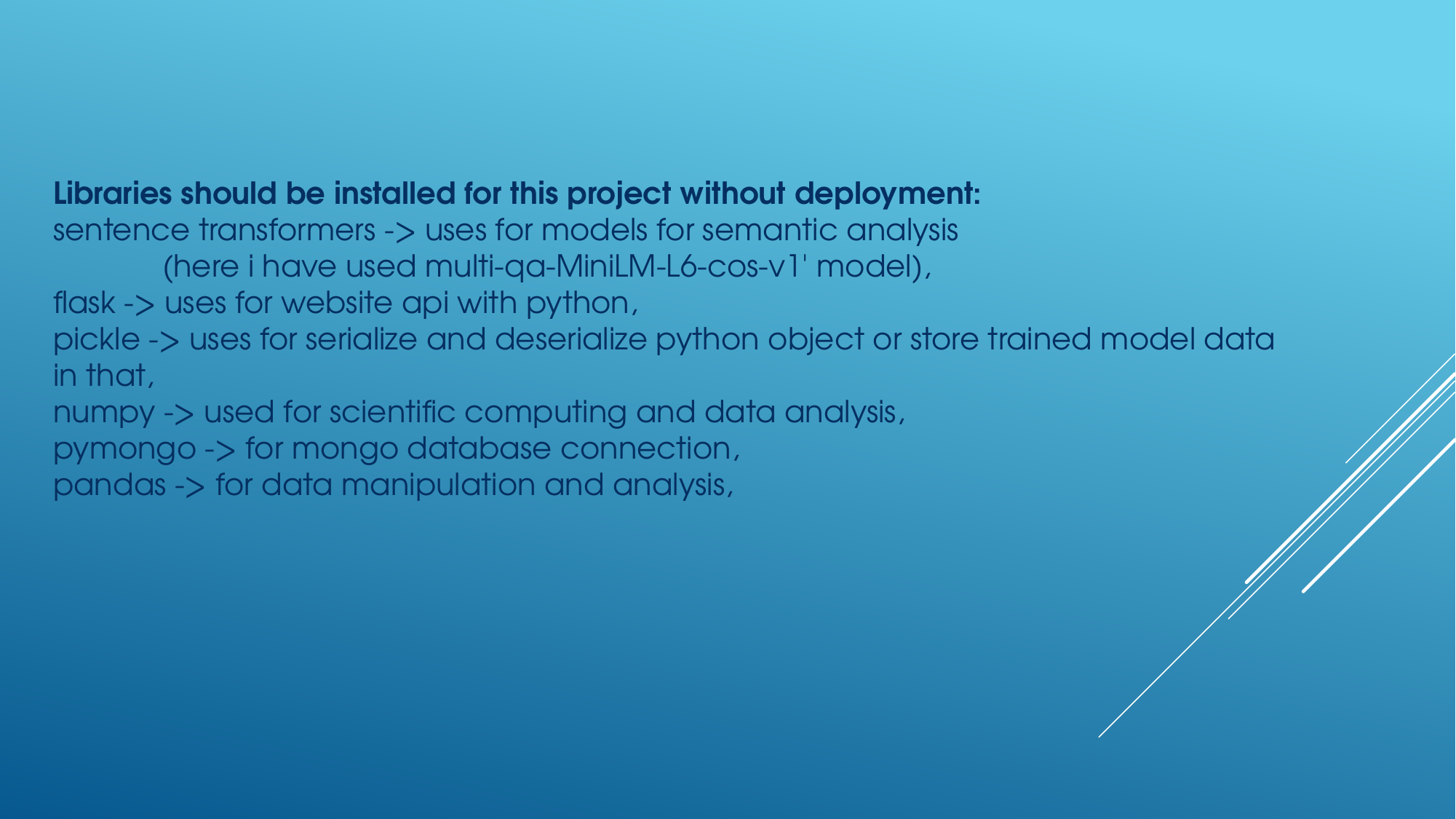

Libraries should be installed for this project without deployment:
sentence transformers -> uses for models for semantic analysis
	(here i have used multi-qa-MiniLM-L6-cos-v1' model),
flask -> uses for website api with python,
pickle -> uses for serialize and deserialize python object or store trained model data in that,
numpy -> used for scientific computing and data analysis,
pymongo -> for mongo database connection,
pandas -> for data manipulation and analysis,